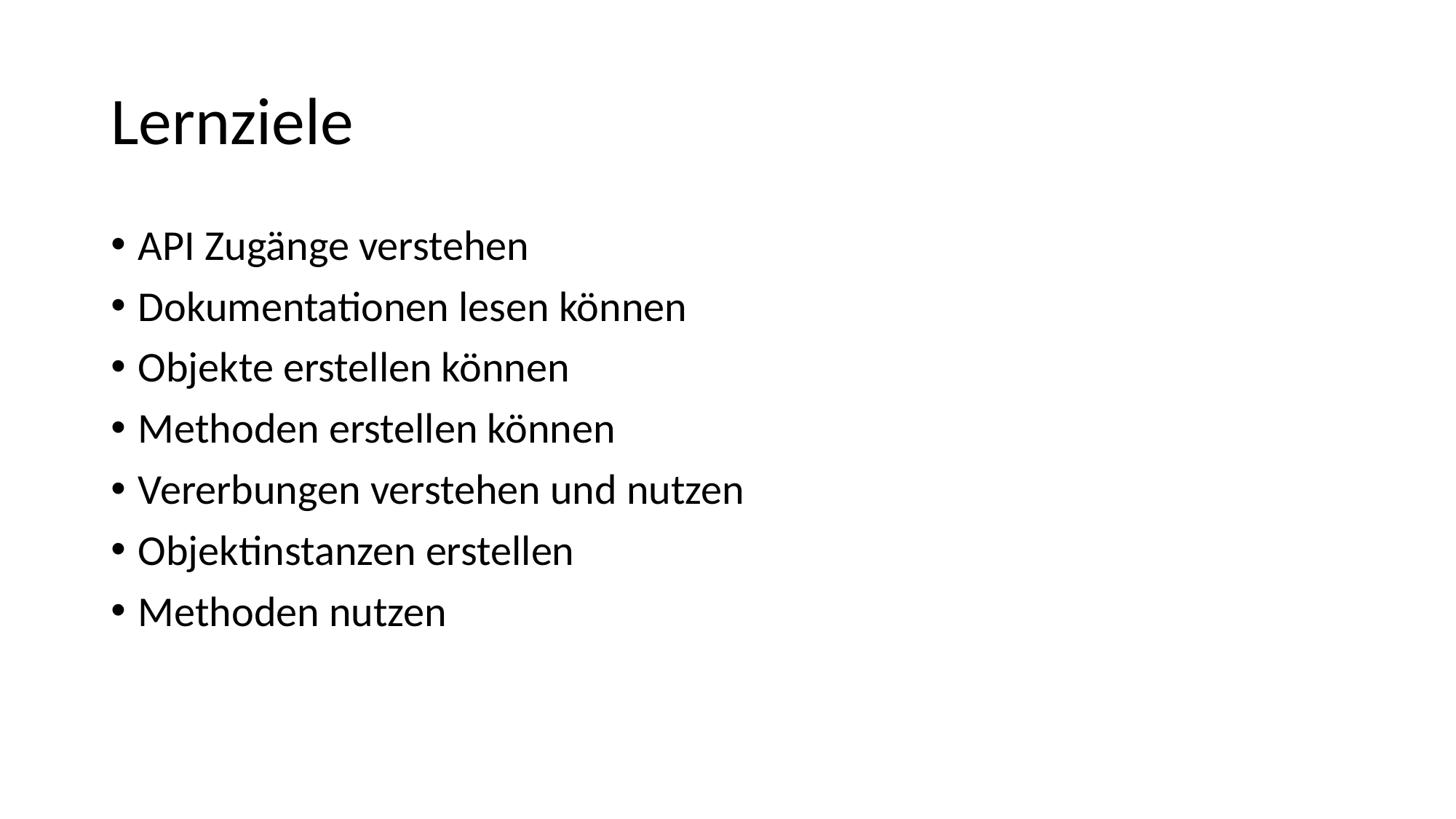

# Lernziele
API Zugänge verstehen
Dokumentationen lesen können
Objekte erstellen können
Methoden erstellen können
Vererbungen verstehen und nutzen
Objektinstanzen erstellen
Methoden nutzen